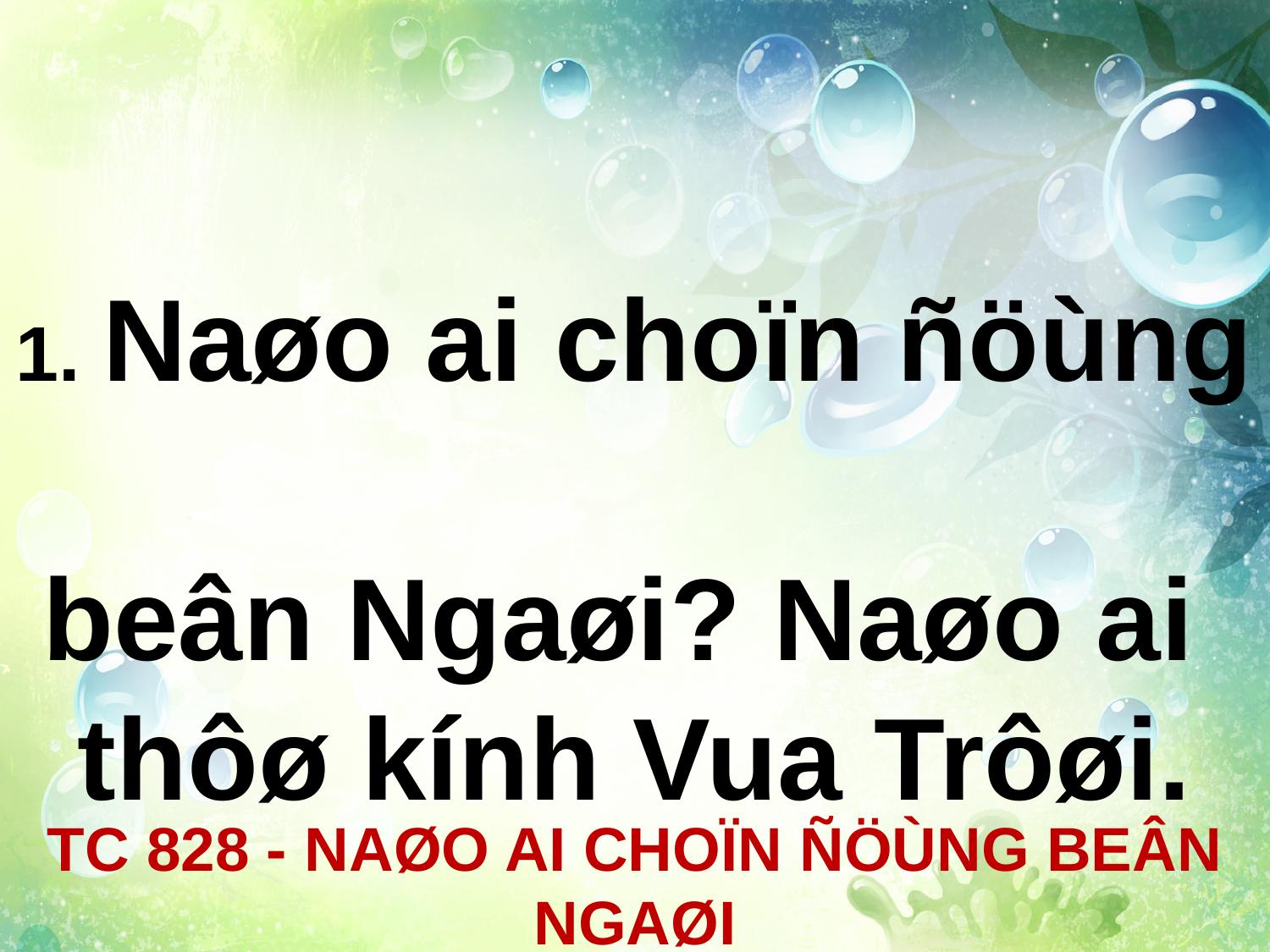

1. Naøo ai choïn ñöùng
beân Ngaøi? Naøo ai
thôø kính Vua Trôøi.
TC 828 - NAØO AI CHOÏN ÑÖÙNG BEÂN NGAØI